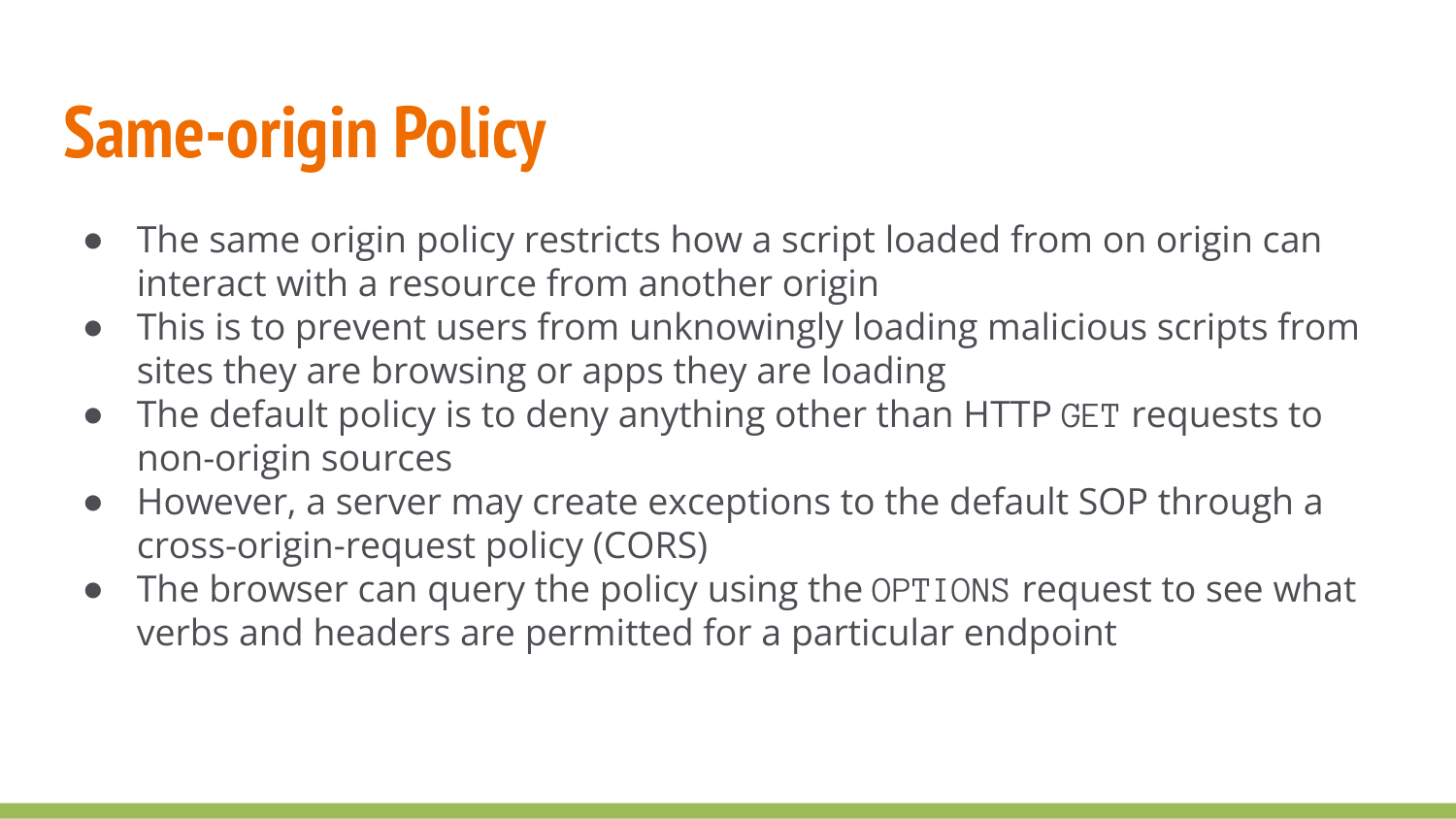

Same-origin Policy
The same origin policy restricts how a script loaded from on origin can interact with a resource from another origin
This is to prevent users from unknowingly loading malicious scripts from sites they are browsing or apps they are loading
The default policy is to deny anything other than HTTP GET requests to non-origin sources
However, a server may create exceptions to the default SOP through a cross-origin-request policy (CORS)
The browser can query the policy using the OPTIONS request to see what verbs and headers are permitted for a particular endpoint